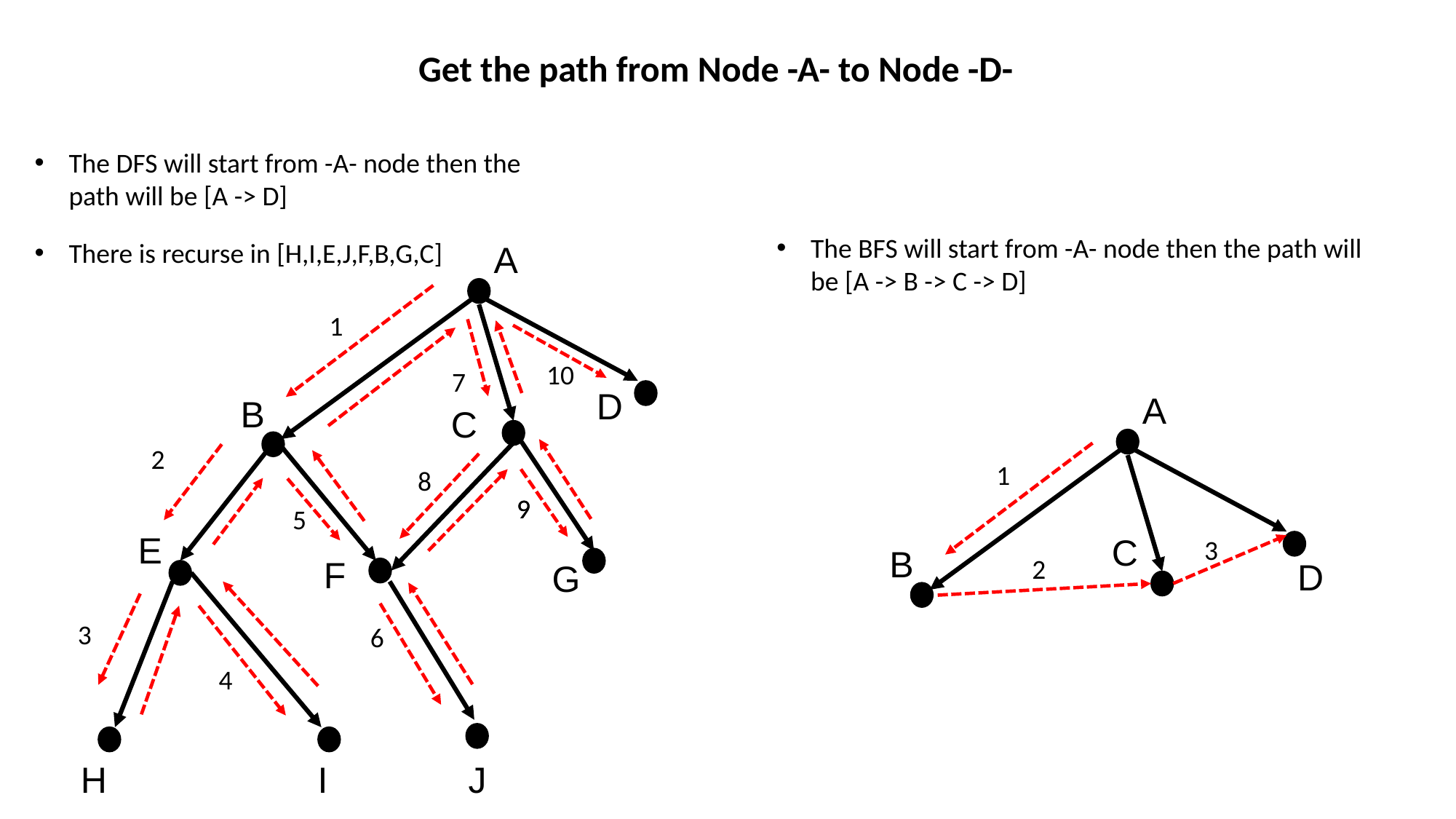

Get the path from Node -A- to Node -D-
The DFS will start from -A- node then the path will be [A -> D]
The BFS will start from -A- node then the path will be [A -> B -> C -> D]
There is recurse in [H,I,E,J,F,B,G,C]
A

1
10
7
D

A
B
C

2
1
8
9
9
5
E
C
3

B
2
F

D
G

3
6
4

J
H
I